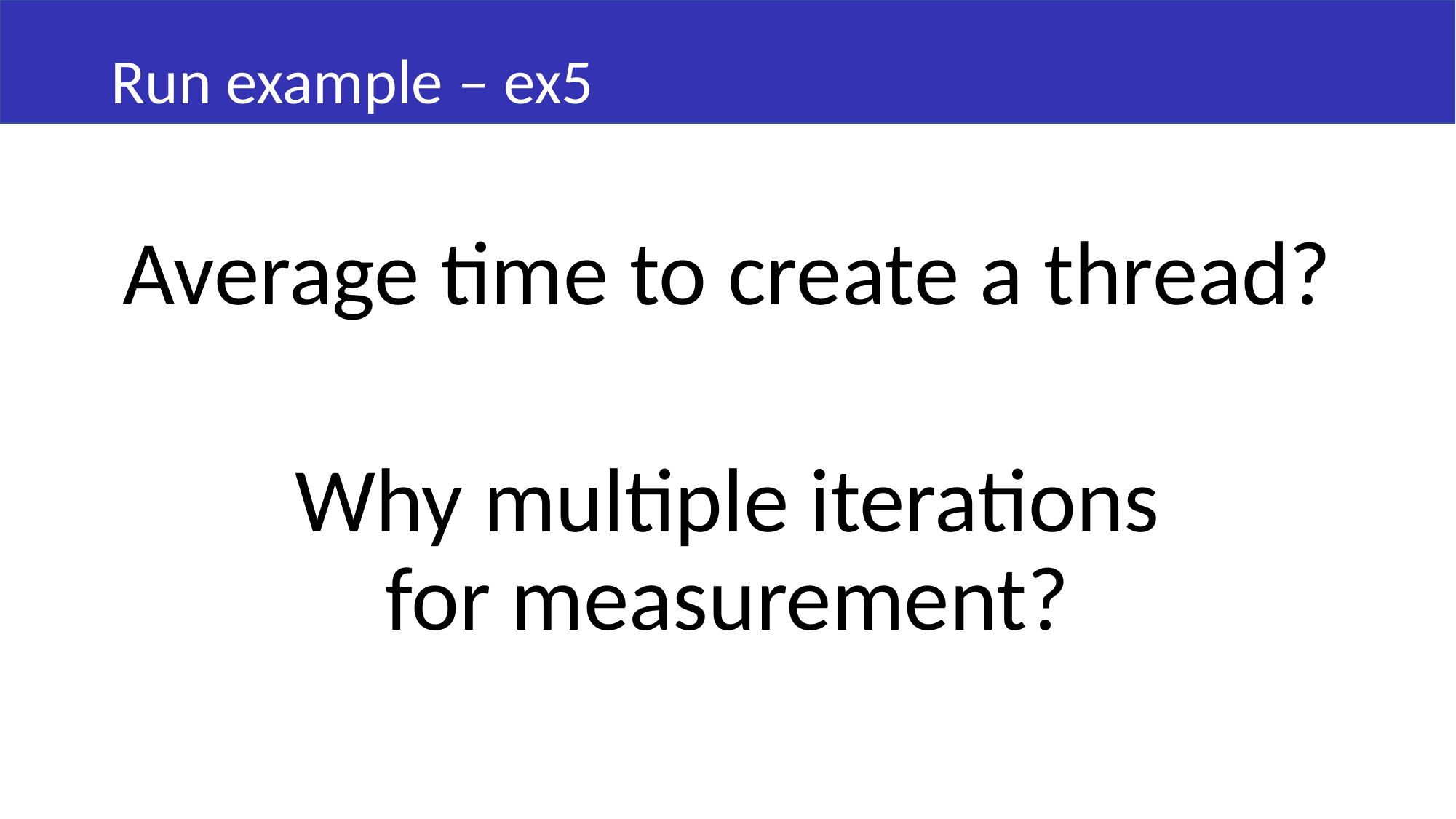

# Run example – ex5
Average time to create a thread?

Why multiple iterations
for measurement?